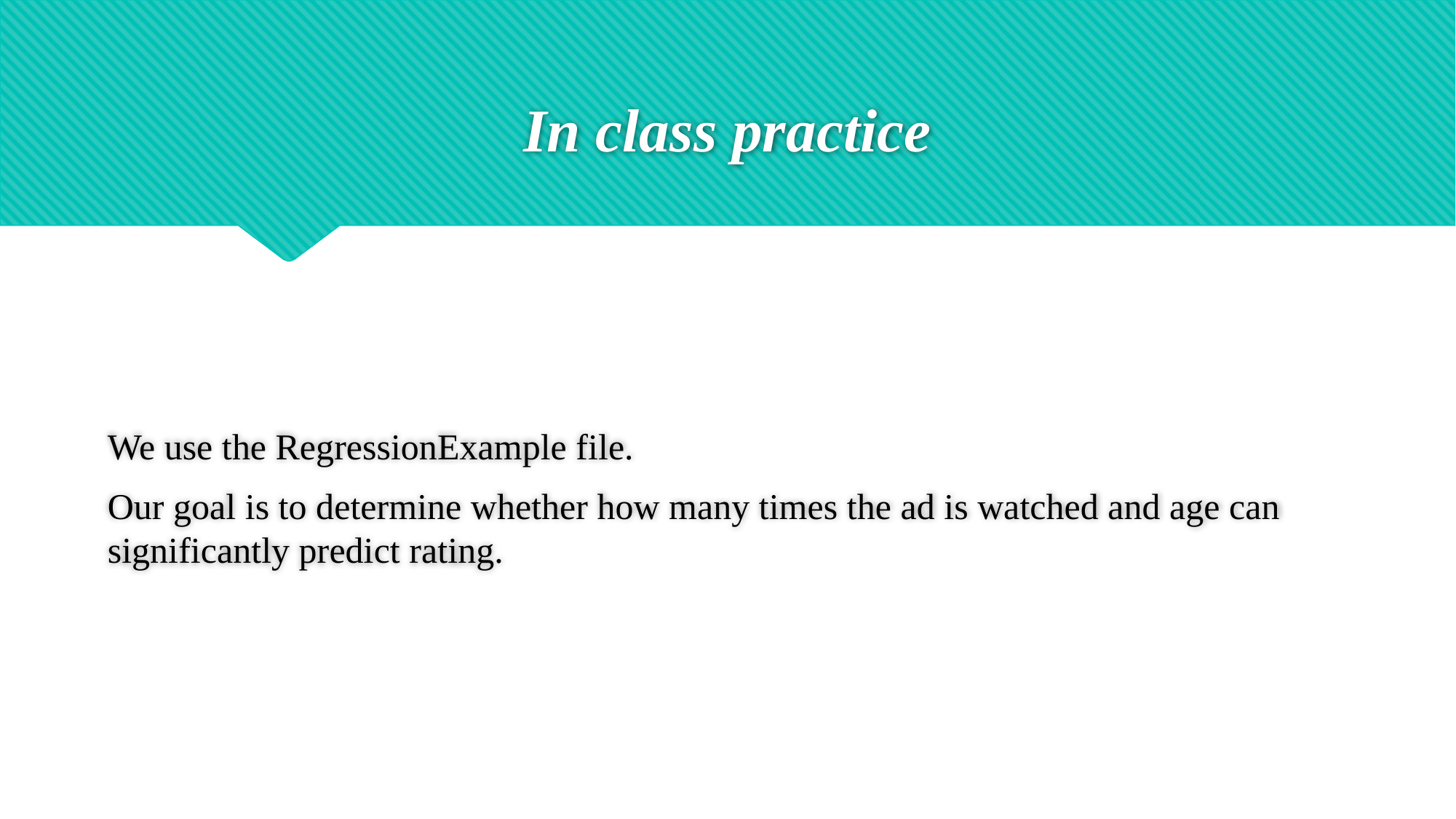

# In class practice
We use the RegressionExample file.
Our goal is to determine whether how many times the ad is watched and age can significantly predict rating.